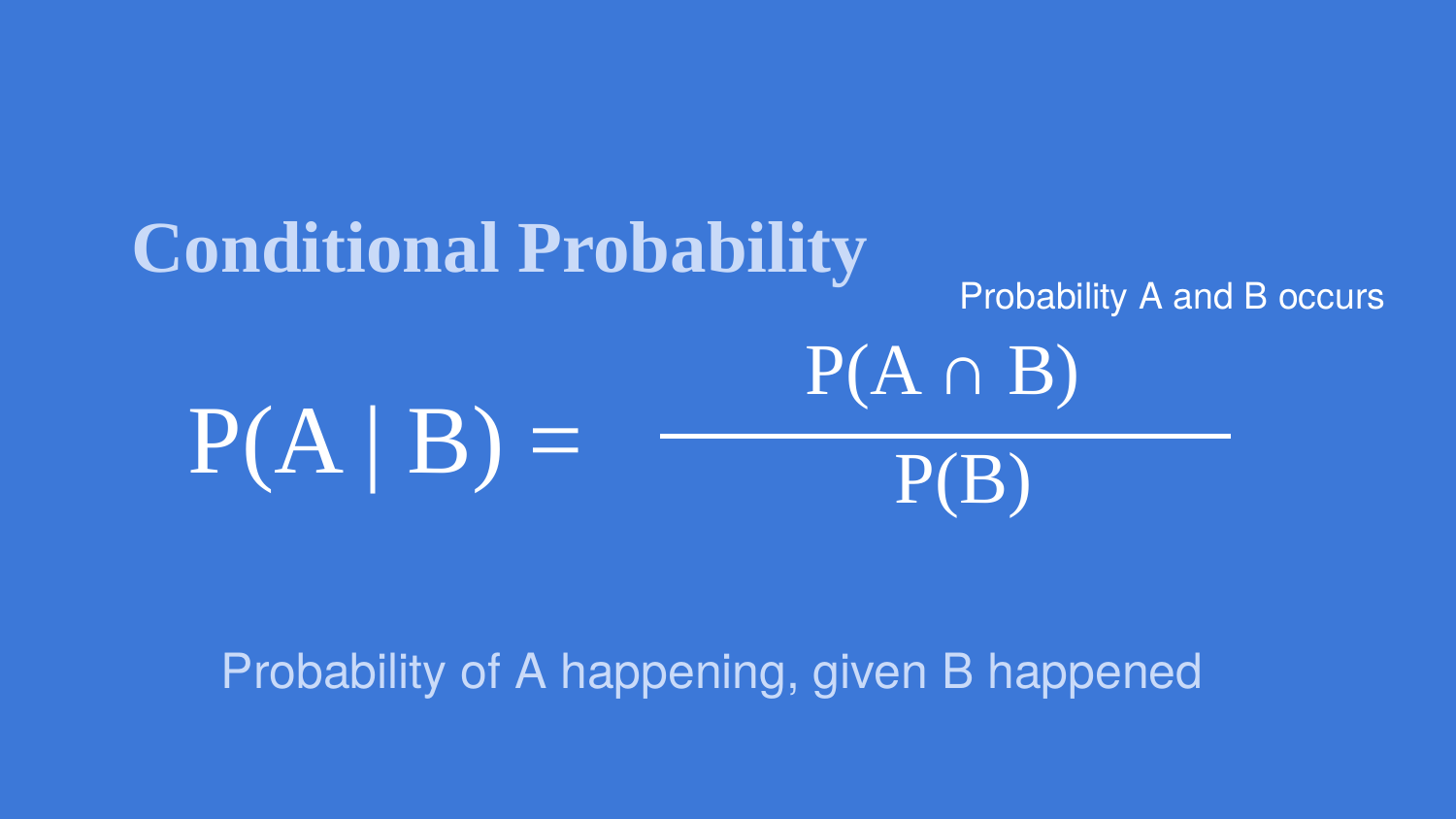

Conditional Probability

Probability A and B occurs
P(A ∩ B)
P(B)
P(A | B) =
Probability of A happening, given B happened